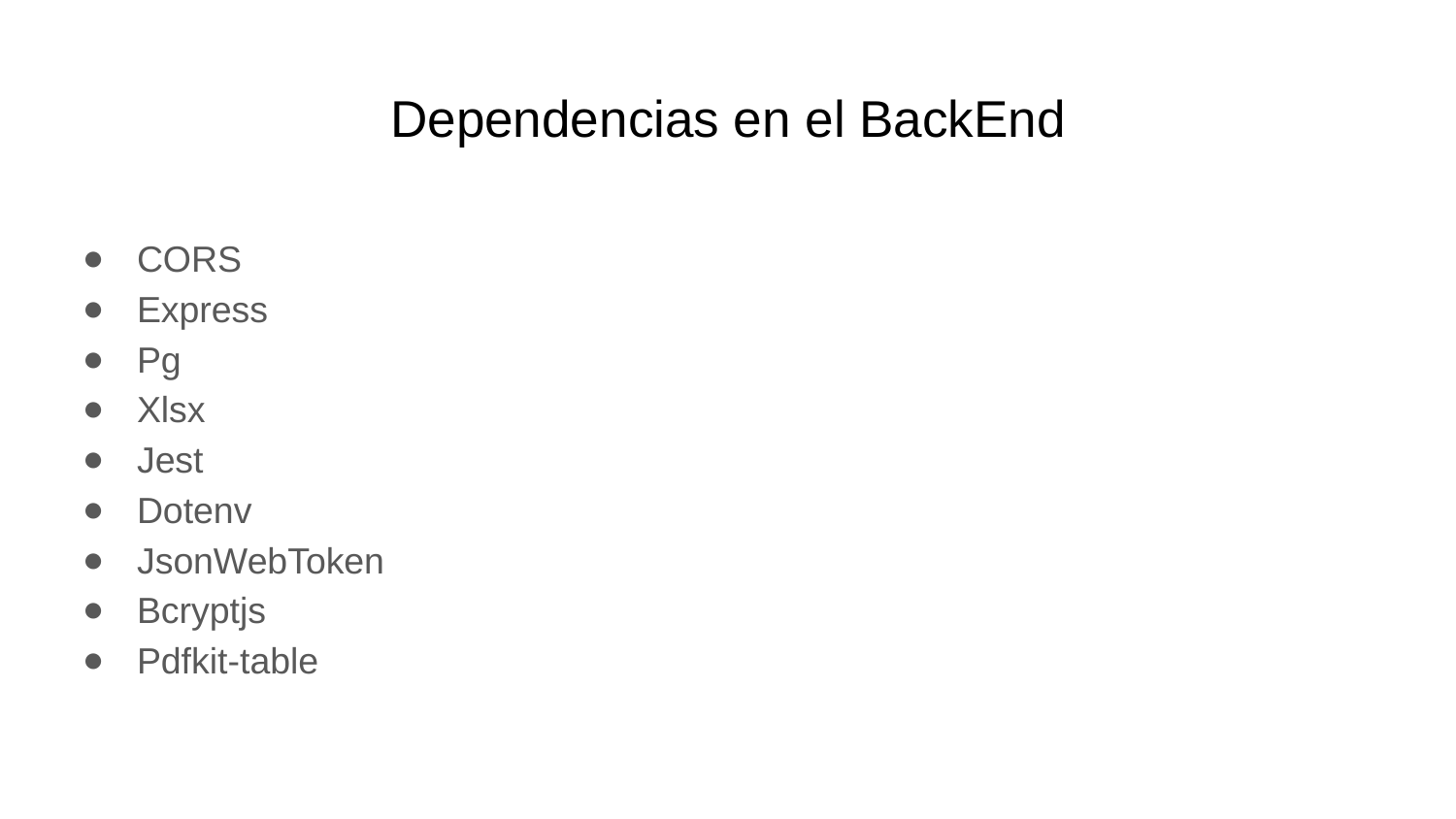

# Dependencias en el BackEnd
CORS
Express
Pg
Xlsx
Jest
Dotenv
JsonWebToken
Bcryptjs
Pdfkit-table